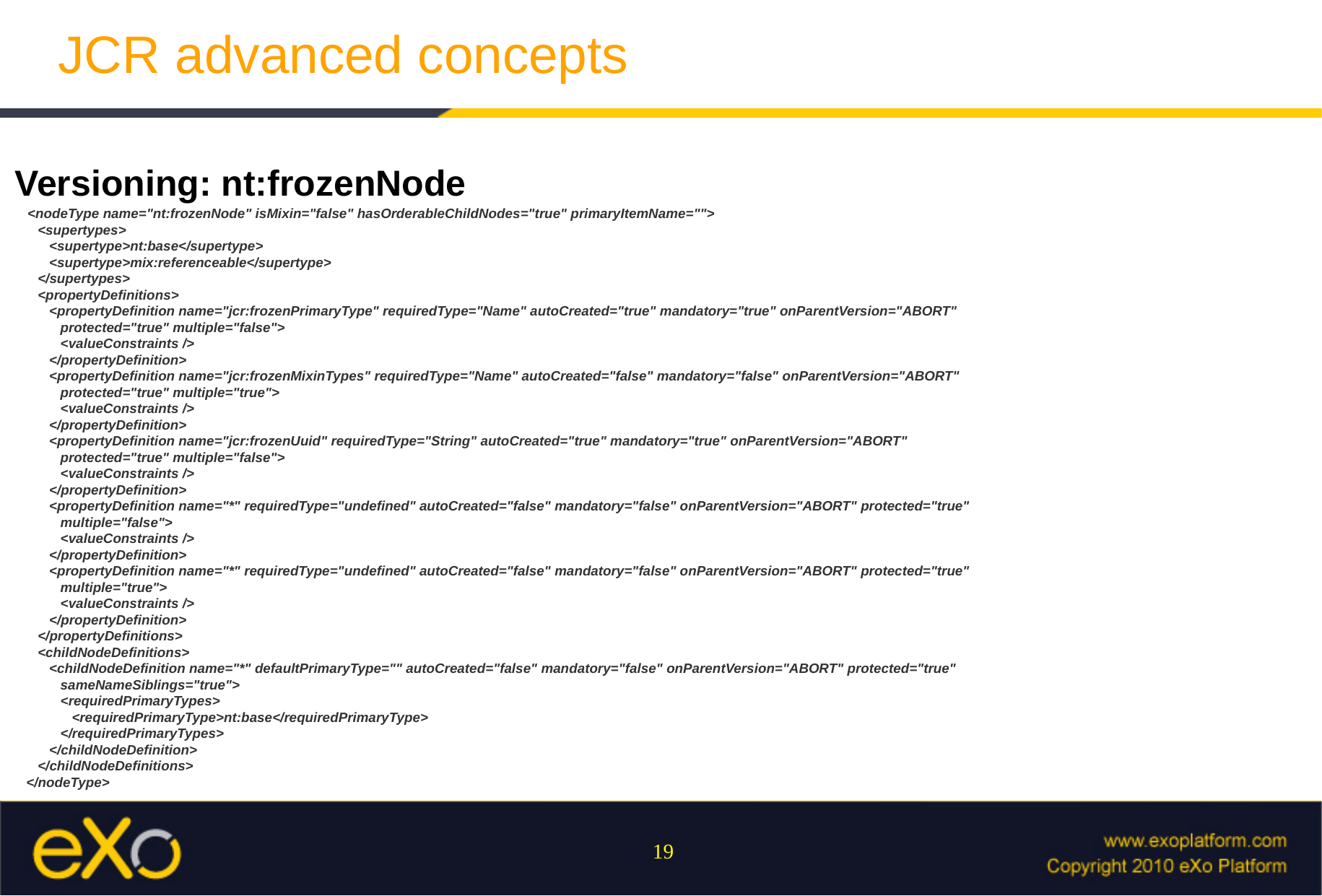

JCR advanced concepts
Versioning: nt:frozenNode
   <nodeType name="nt:frozenNode" isMixin="false" hasOrderableChildNodes="true" primaryItemName="">
      <supertypes>
         <supertype>nt:base</supertype>
         <supertype>mix:referenceable</supertype>
      </supertypes>
      <propertyDefinitions>
         <propertyDefinition name="jcr:frozenPrimaryType" requiredType="Name" autoCreated="true" mandatory="true" onParentVersion="ABORT"
            protected="true" multiple="false">
            <valueConstraints />
         </propertyDefinition>
         <propertyDefinition name="jcr:frozenMixinTypes" requiredType="Name" autoCreated="false" mandatory="false" onParentVersion="ABORT"
            protected="true" multiple="true">
            <valueConstraints />
         </propertyDefinition>
         <propertyDefinition name="jcr:frozenUuid" requiredType="String" autoCreated="true" mandatory="true" onParentVersion="ABORT"
            protected="true" multiple="false">
            <valueConstraints />
         </propertyDefinition>
         <propertyDefinition name="*" requiredType="undefined" autoCreated="false" mandatory="false" onParentVersion="ABORT" protected="true"
            multiple="false">
            <valueConstraints />
         </propertyDefinition>
         <propertyDefinition name="*" requiredType="undefined" autoCreated="false" mandatory="false" onParentVersion="ABORT" protected="true"
            multiple="true">
            <valueConstraints />
         </propertyDefinition>
      </propertyDefinitions>
      <childNodeDefinitions>
         <childNodeDefinition name="*" defaultPrimaryType="" autoCreated="false" mandatory="false" onParentVersion="ABORT" protected="true"
            sameNameSiblings="true">
            <requiredPrimaryTypes>
               <requiredPrimaryType>nt:base</requiredPrimaryType>
            </requiredPrimaryTypes>
         </childNodeDefinition>
      </childNodeDefinitions>
   </nodeType>